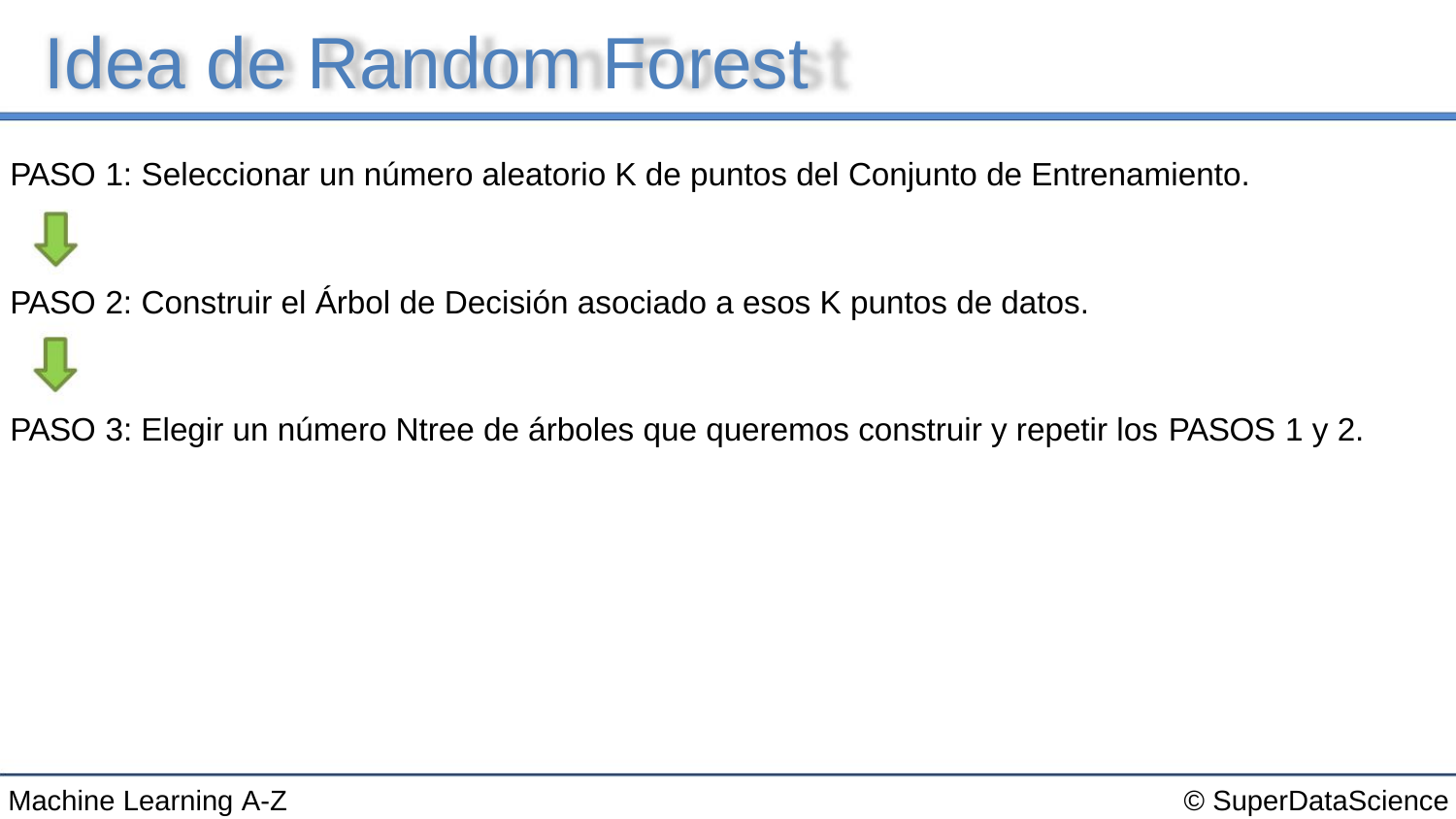

Idea de Random Forest
PASO 1: Seleccionar un número aleatorio K de puntos del Conjunto de Entrenamiento.
PASO 2: Construir el Árbol de Decisión asociado a esos K puntos de datos.
PASO 3: Elegir un número Ntree de árboles que queremos construir y repetir los PASOS 1 y 2.
Machine Learning A-Z
© SuperDataScience